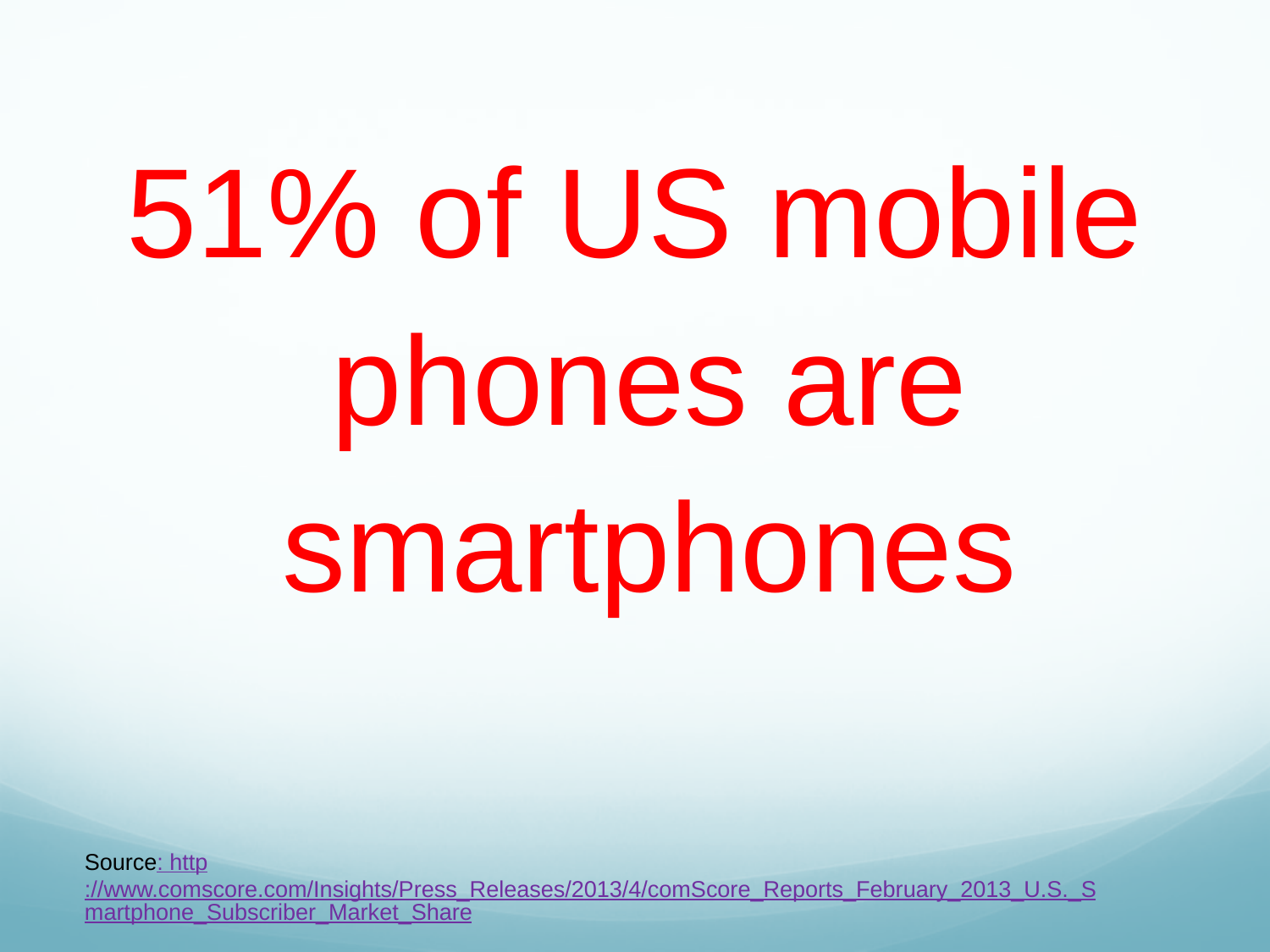

# 51% of US mobile phones are smartphones
Source: http://www.comscore.com/Insights/Press_Releases/2013/4/comScore_Reports_February_2013_U.S._Smartphone_Subscriber_Market_Share